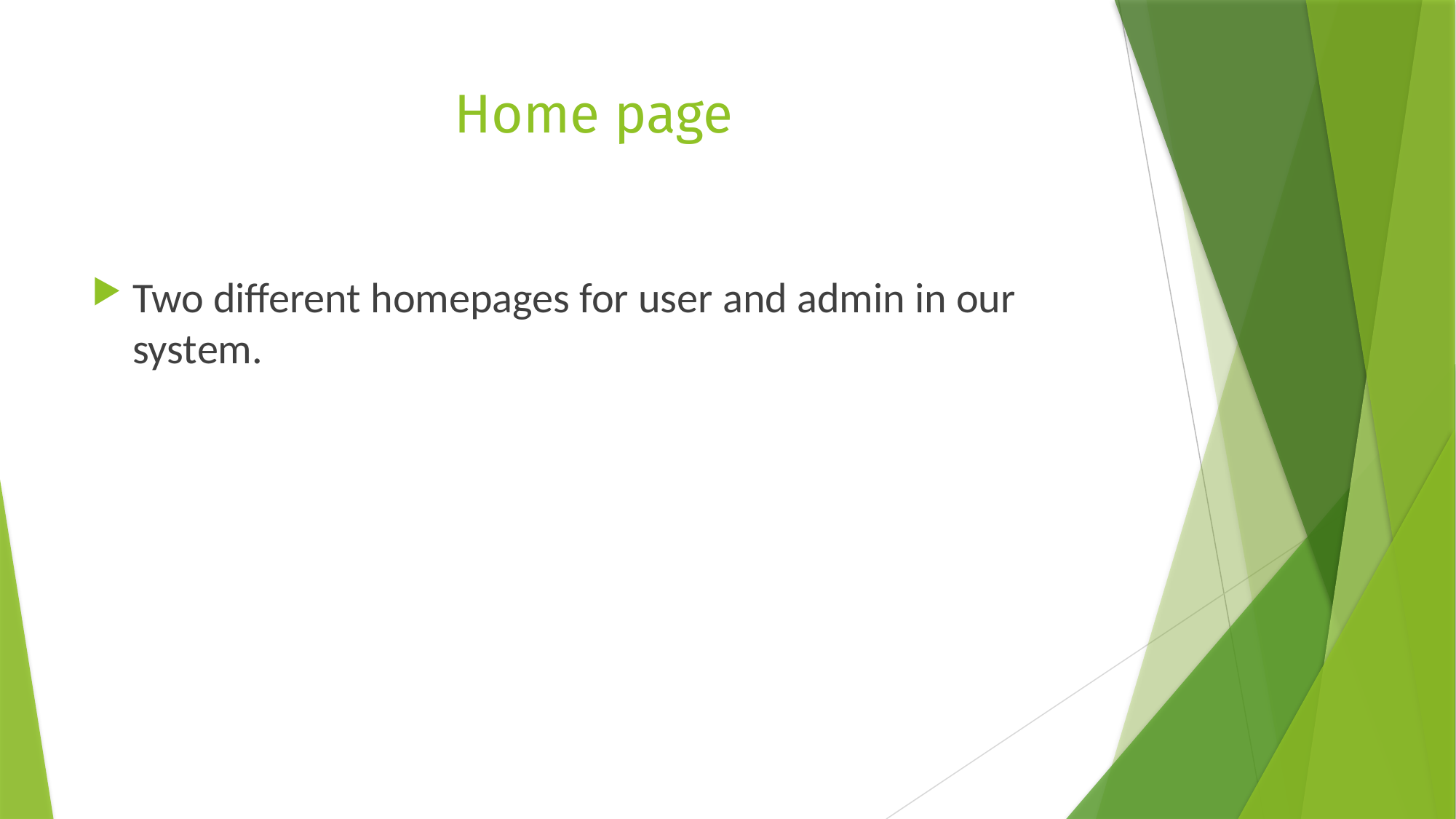

# Home page

Two different homepages for user and admin in our system.